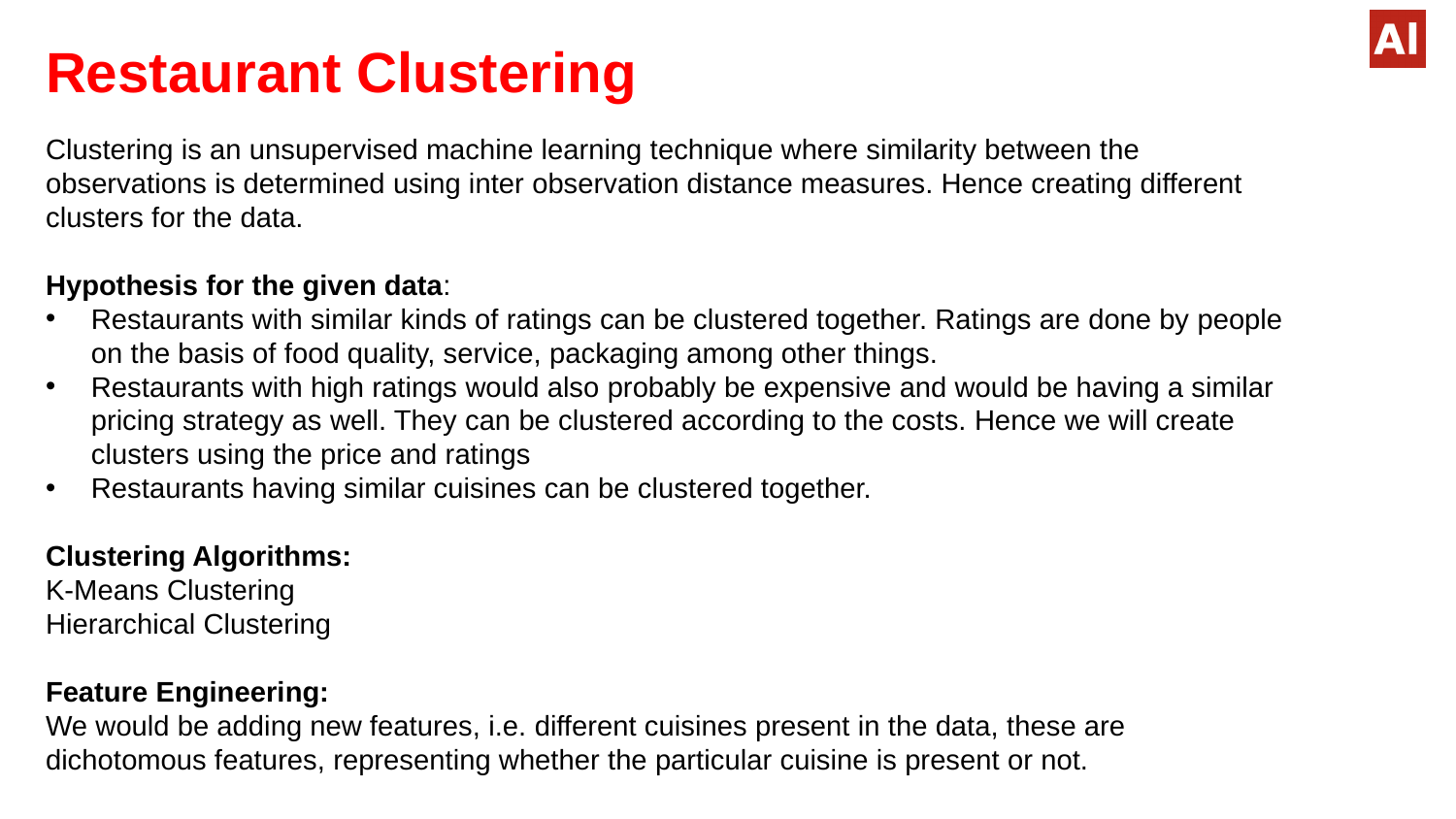

Restaurant Clustering
Clustering is an unsupervised machine learning technique where similarity between the observations is determined using inter observation distance measures. Hence creating different clusters for the data.

Hypothesis for the given data:
Restaurants with similar kinds of ratings can be clustered together. Ratings are done by people on the basis of food quality, service, packaging among other things.
Restaurants with high ratings would also probably be expensive and would be having a similar pricing strategy as well. They can be clustered according to the costs. Hence we will create clusters using the price and ratings
Restaurants having similar cuisines can be clustered together.

Clustering Algorithms:
K-Means Clustering
Hierarchical Clustering

Feature Engineering:
We would be adding new features, i.e. different cuisines present in the data, these are dichotomous features, representing whether the particular cuisine is present or not.